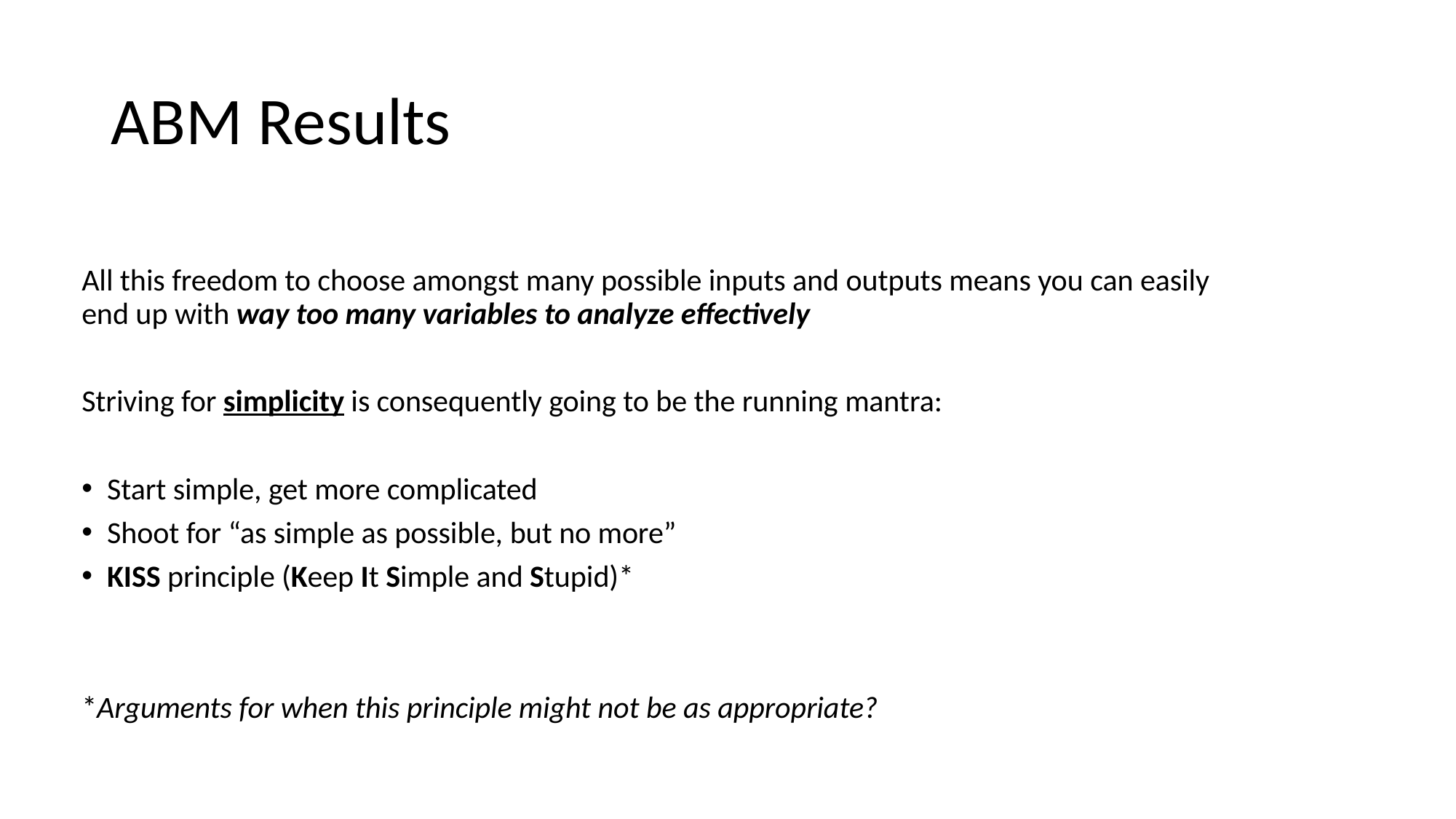

# ABM Results

All this freedom to choose amongst many possible inputs and outputs means you can easily end up with way too many variables to analyze effectively

Striving for simplicity is consequently going to be the running mantra:

Start simple, get more complicated
Shoot for “as simple as possible, but no more”
KISS principle (Keep It Simple and Stupid)*

*Arguments for when this principle might not be as appropriate?